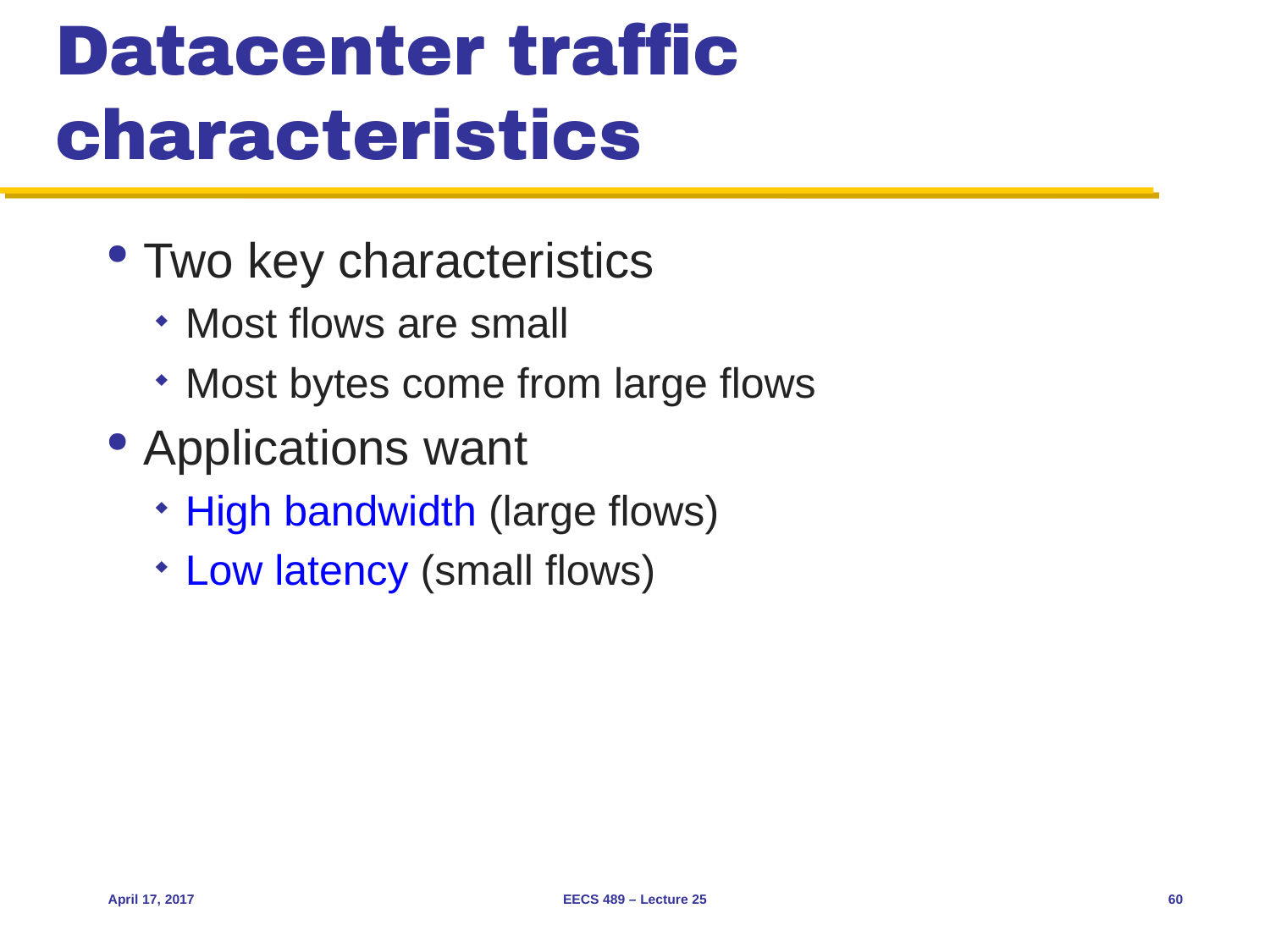

# Datacenter traffic characteristics
Two key characteristics
Most flows are small
Most bytes come from large flows
Applications want
High bandwidth (large flows)
Low latency (small flows)

April 17, 2017
EECS 489 – Lecture 25
60